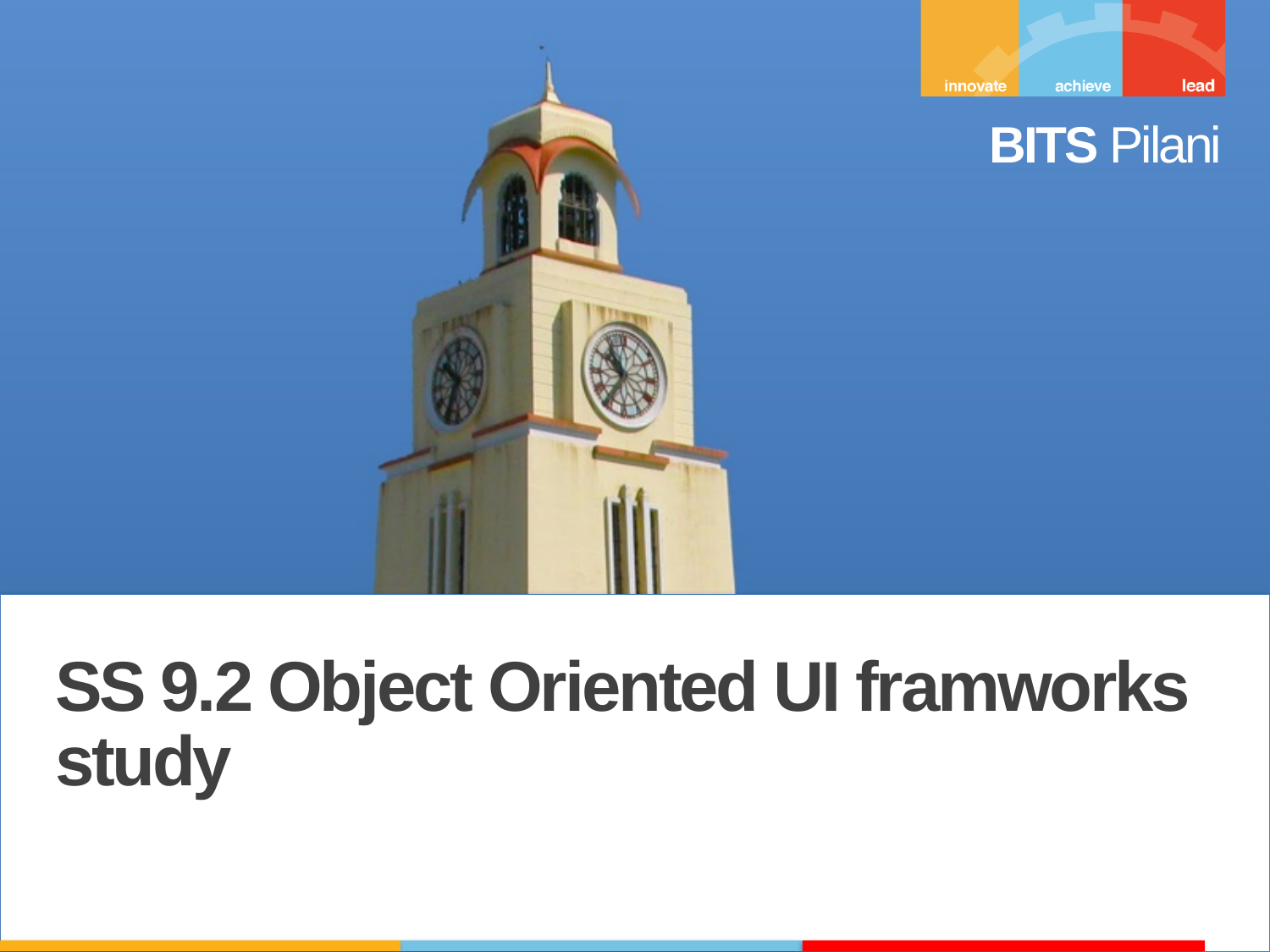

SS 9.2 Object Oriented UI framworks study